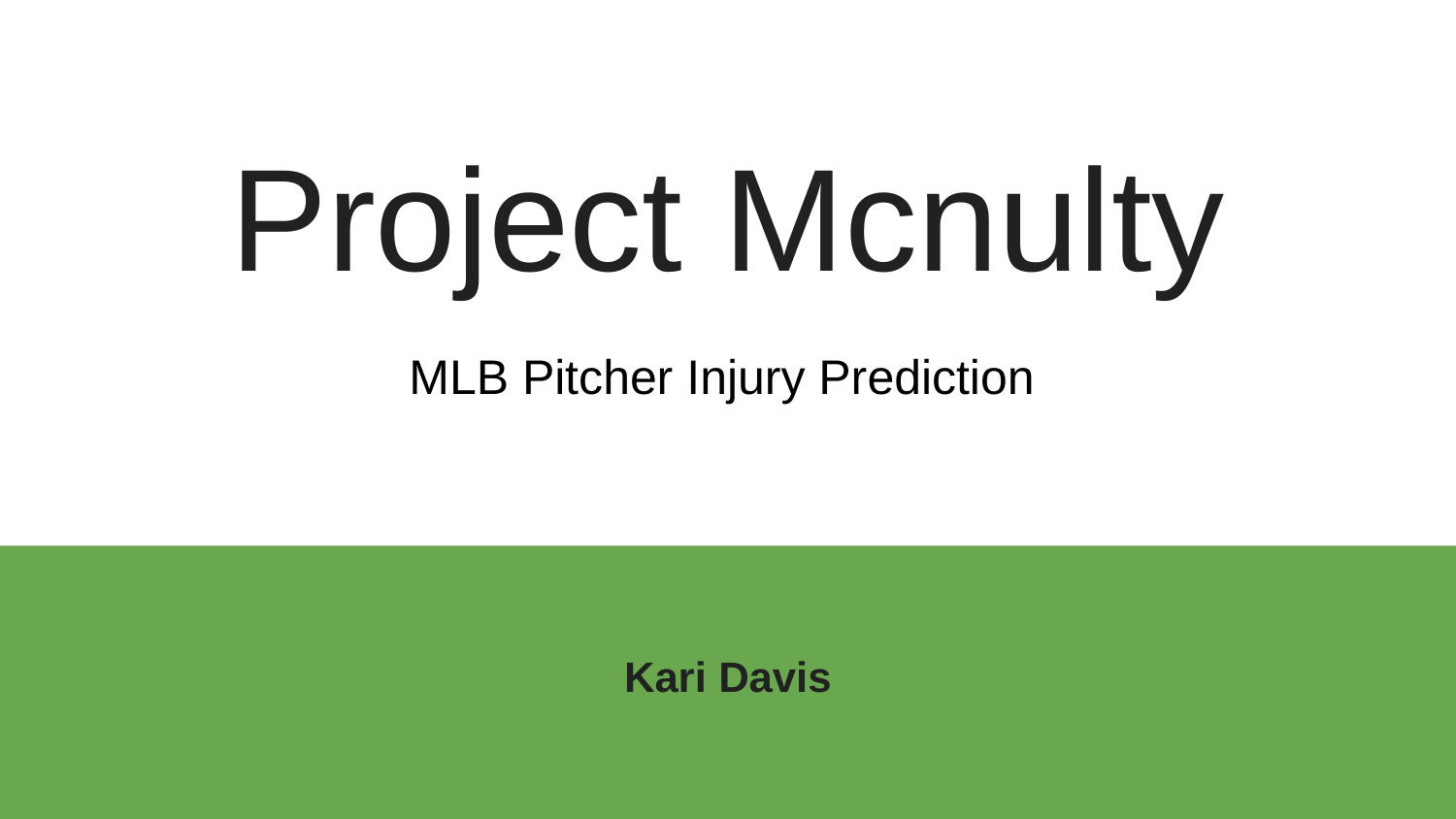

# Project Mcnulty
MLB Pitcher Injury Prediction
Kari Davis